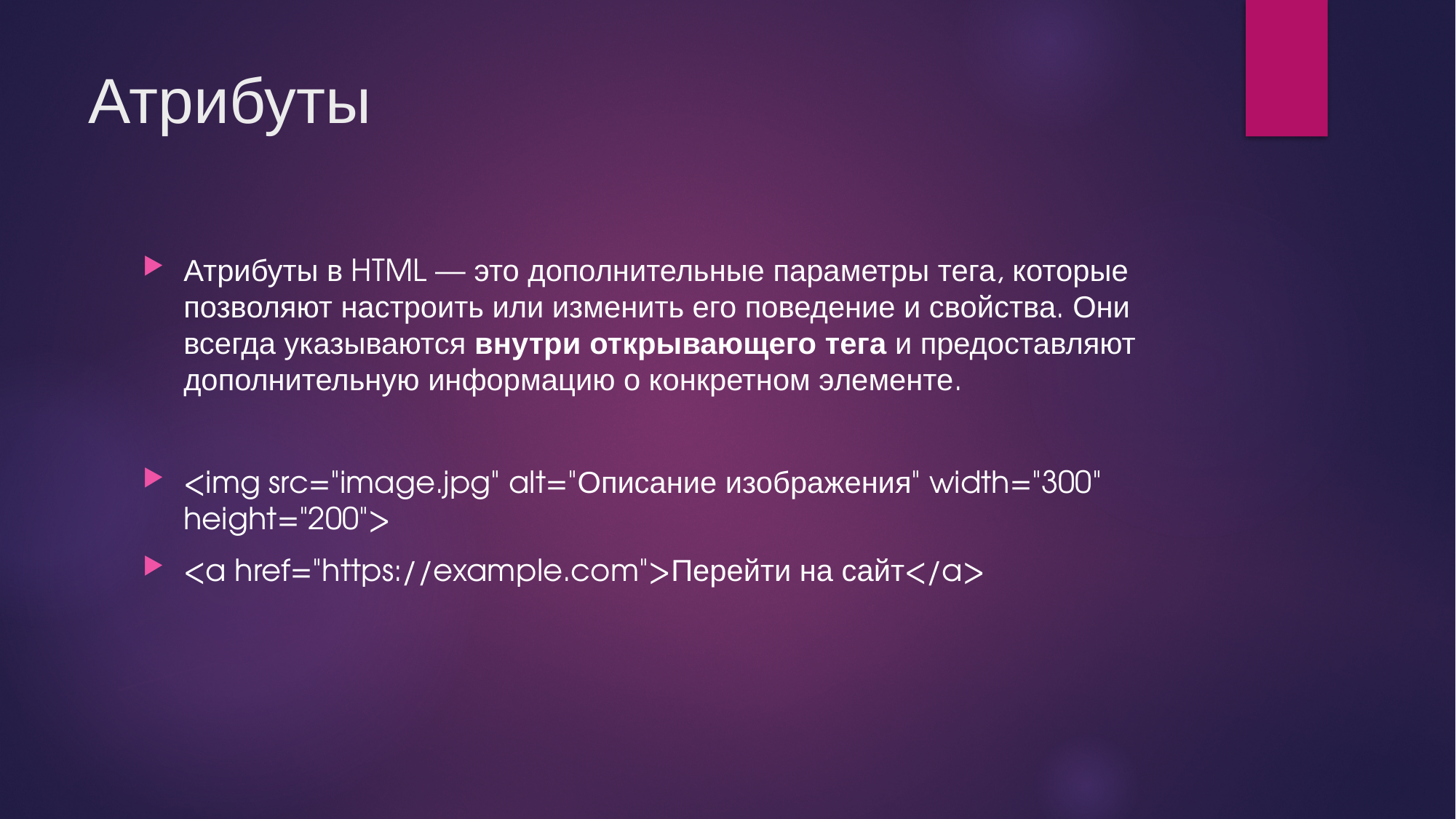

# Атрибуты
Атрибуты в HTML — это дополнительные параметры тега, которые позволяют настроить или изменить его поведение и свойства. Они всегда указываются внутри открывающего тега и предоставляют дополнительную информацию о конкретном элементе.

<img src="image.jpg" alt="Описание изображения" width="300" height="200">
<a href="https://example.com">Перейти на сайт</a>